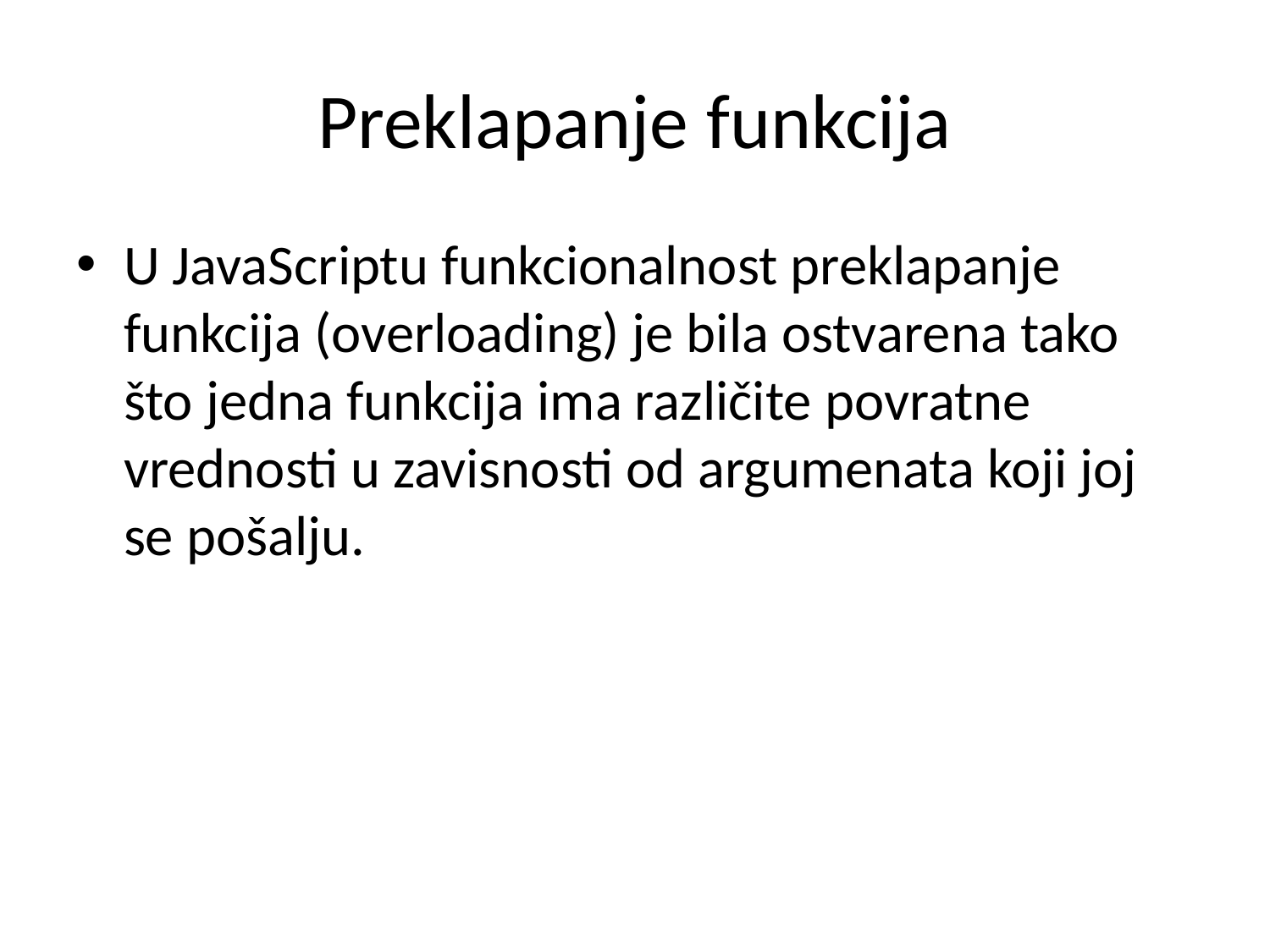

Preklapanje funkcija
U JavaScriptu funkcionalnost preklapanje funkcija (overloading) je bila ostvarena tako što jedna funkcija ima različite povratne vrednosti u zavisnosti od argumenata koji joj se pošalju.